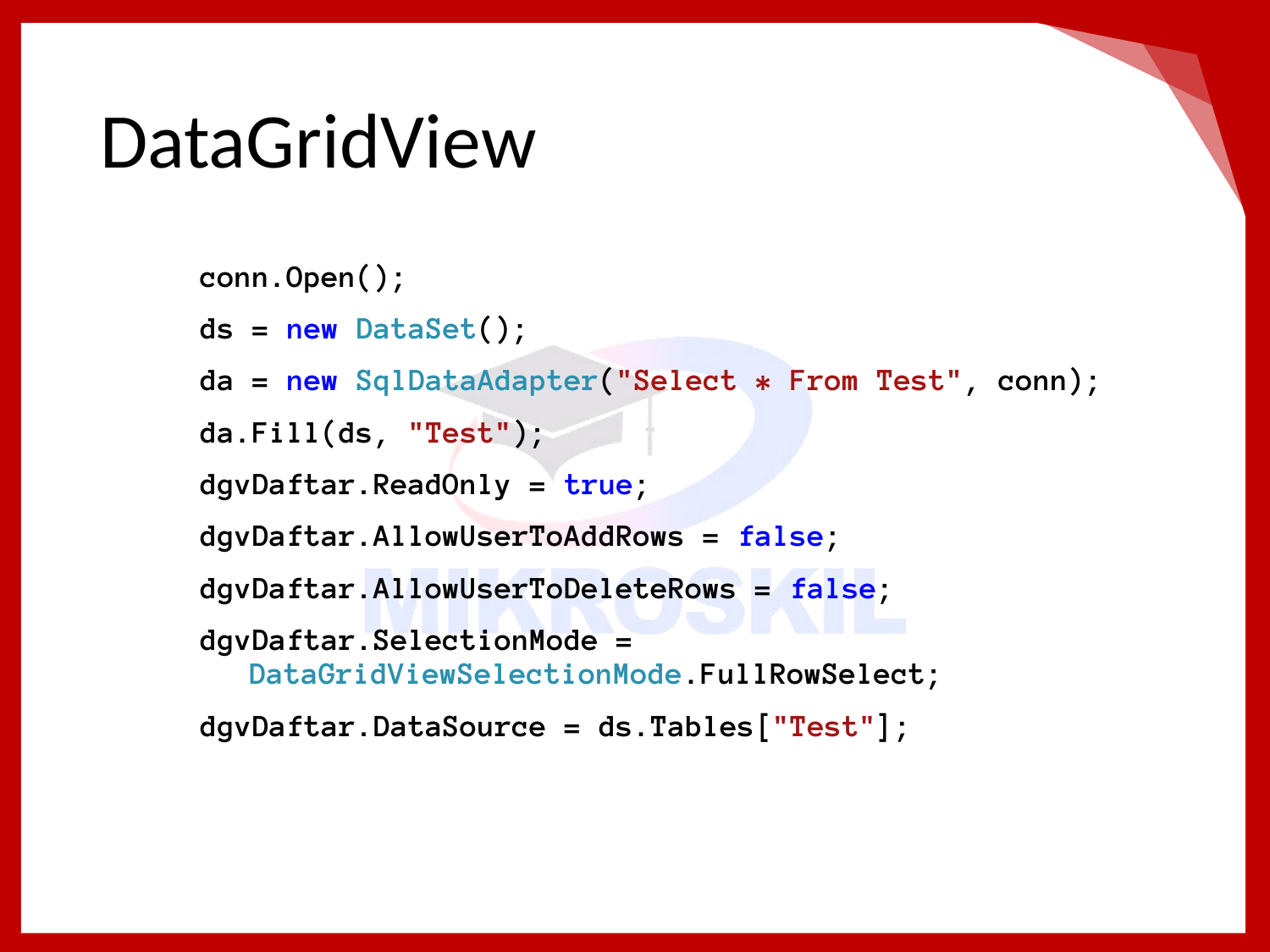

# DataGridView
conn.Open();
ds = new DataSet();
da = new SqlDataAdapter("Select * From Test", conn);
da.Fill(ds, "Test");
dgvDaftar.ReadOnly = true;
dgvDaftar.AllowUserToAddRows = false;
dgvDaftar.AllowUserToDeleteRows = false;
dgvDaftar.SelectionMode = DataGridViewSelectionMode.FullRowSelect;
dgvDaftar.DataSource = ds.Tables["Test"];